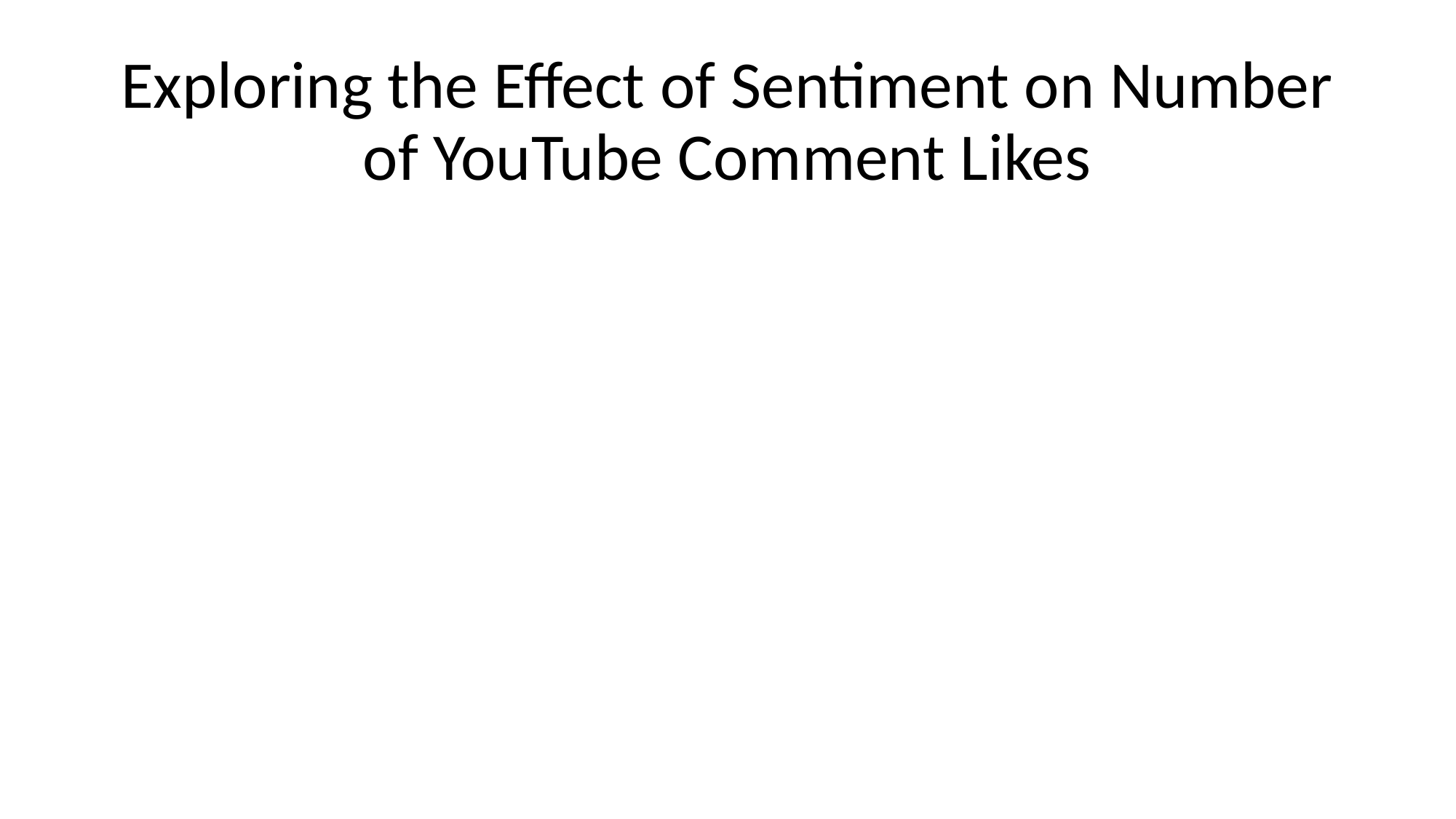

# Exploring the Effect of Sentiment on Number of YouTube Comment Likes